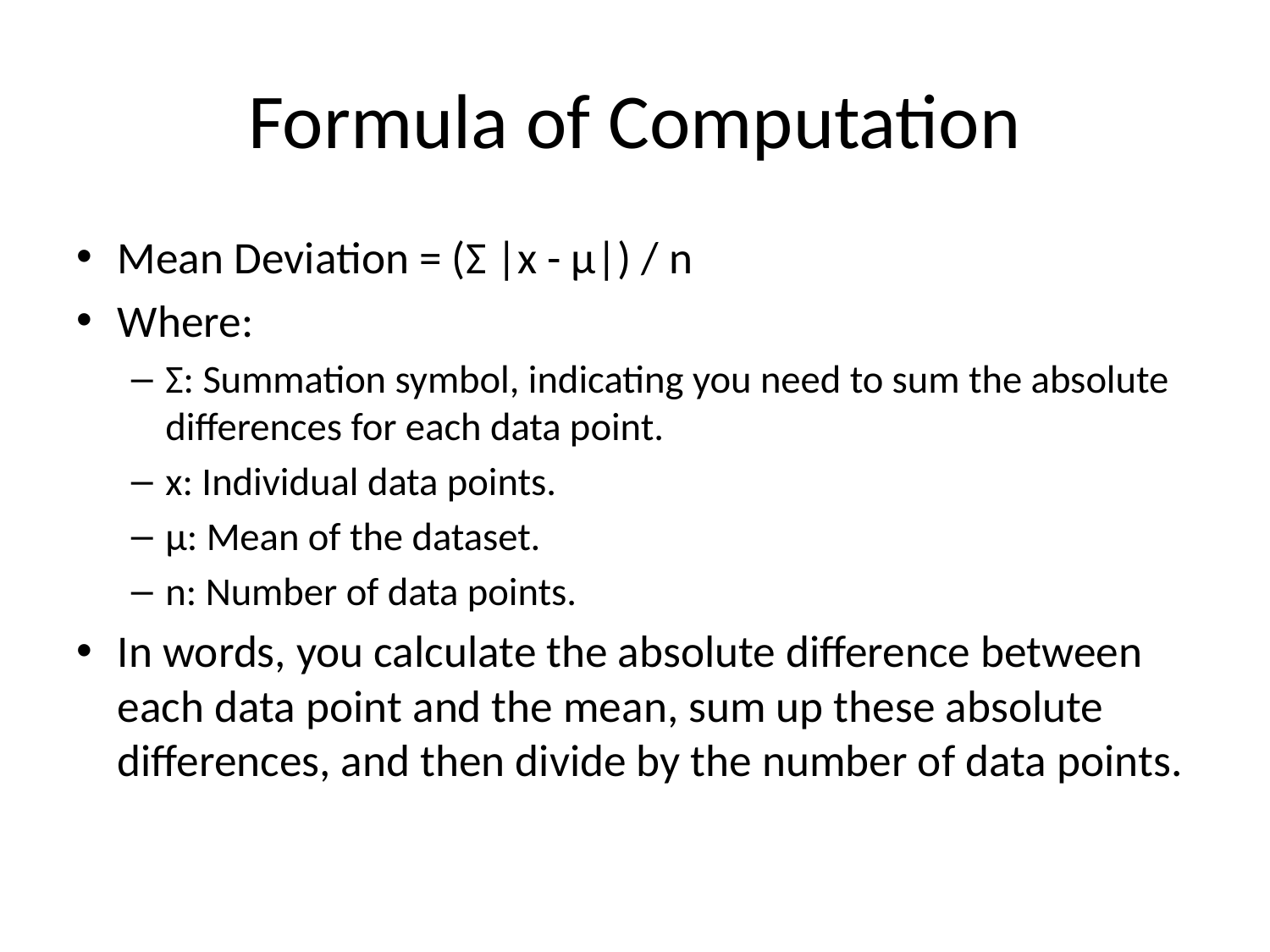

# Formula of Computation
Mean Deviation = (Σ |x - μ|) / n
Where:
Σ: Summation symbol, indicating you need to sum the absolute differences for each data point.
x: Individual data points.
μ: Mean of the dataset.
n: Number of data points.
In words, you calculate the absolute difference between each data point and the mean, sum up these absolute differences, and then divide by the number of data points.